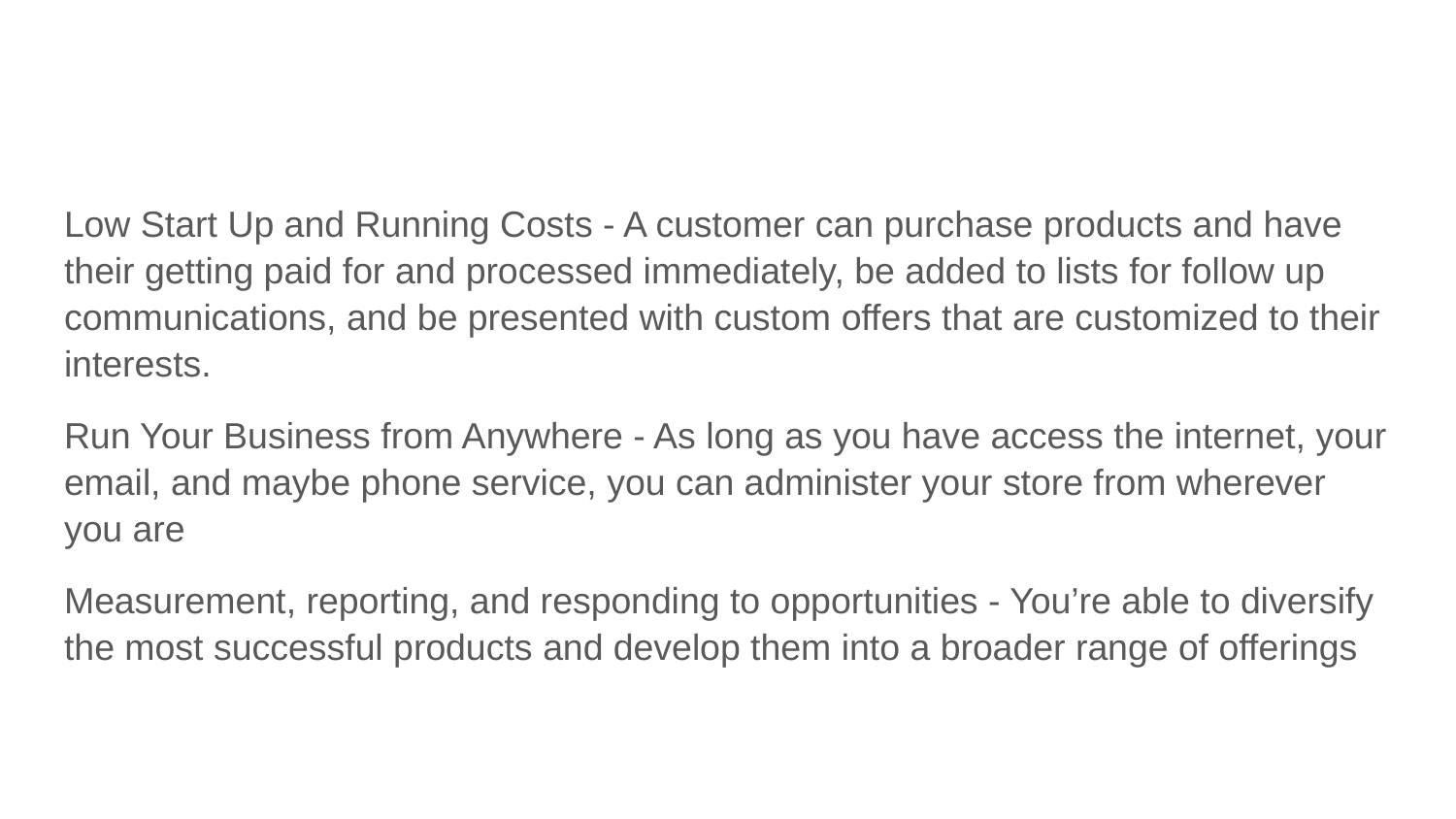

Low Start Up and Running Costs - A customer can purchase products and have their getting paid for and processed immediately, be added to lists for follow up communications, and be presented with custom offers that are customized to their interests.
Run Your Business from Anywhere - As long as you have access the internet, your email, and maybe phone service, you can administer your store from wherever you are
Measurement, reporting, and responding to opportunities - You’re able to diversify the most successful products and develop them into a broader range of offerings